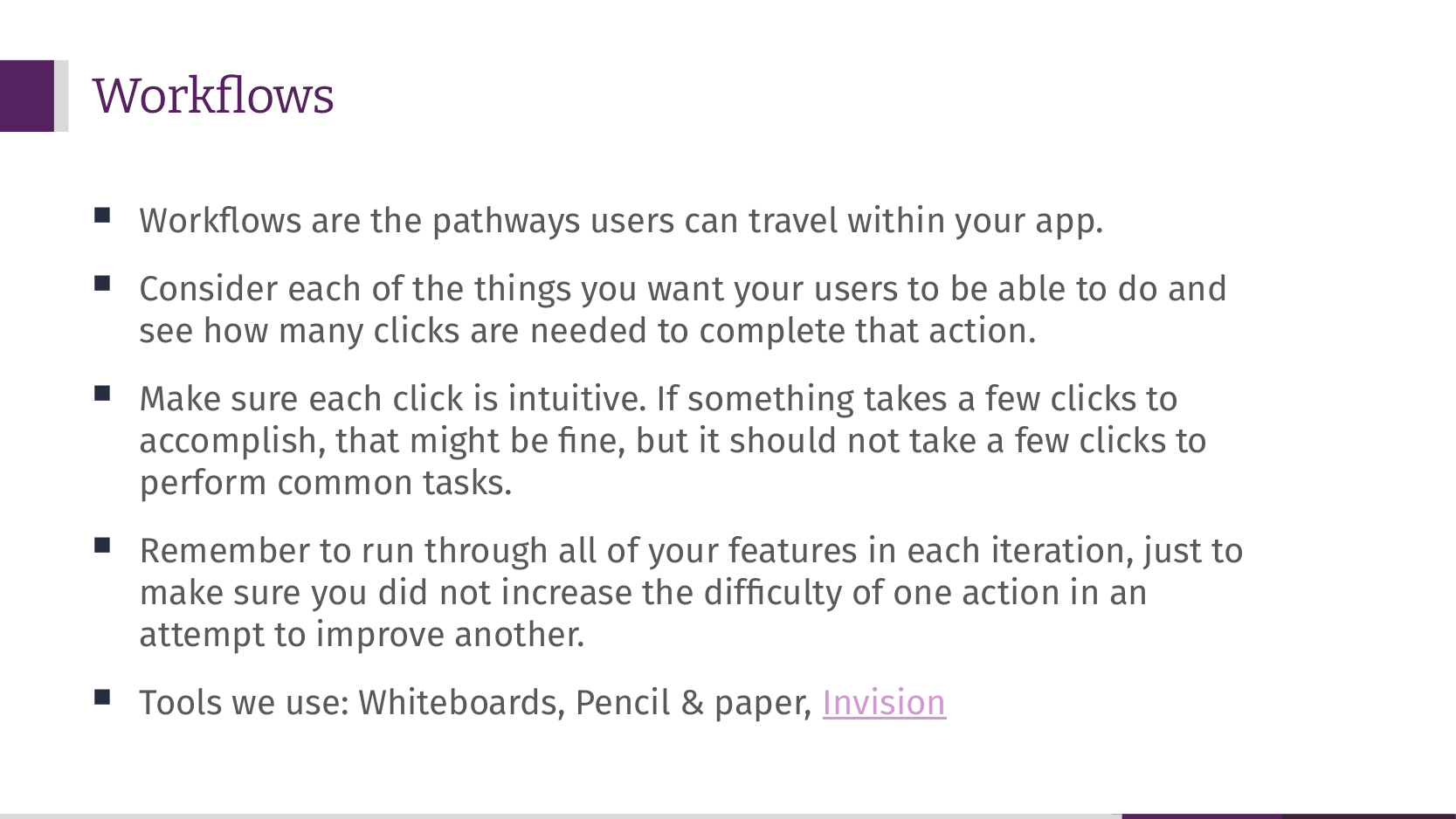

# Workflows
Workflows are the pathways users can travel within your app.
Consider each of the things you want your users to be able to do and see how many clicks are needed to complete that action.
Make sure each click is intuitive. If something takes a few clicks to accomplish, that might be fine, but it should not take a few clicks to perform common tasks.
Remember to run through all of your features in each iteration, just to make sure you did not increase the difficulty of one action in an attempt to improve another.
Tools we use: Whiteboards, Pencil & paper, Invision